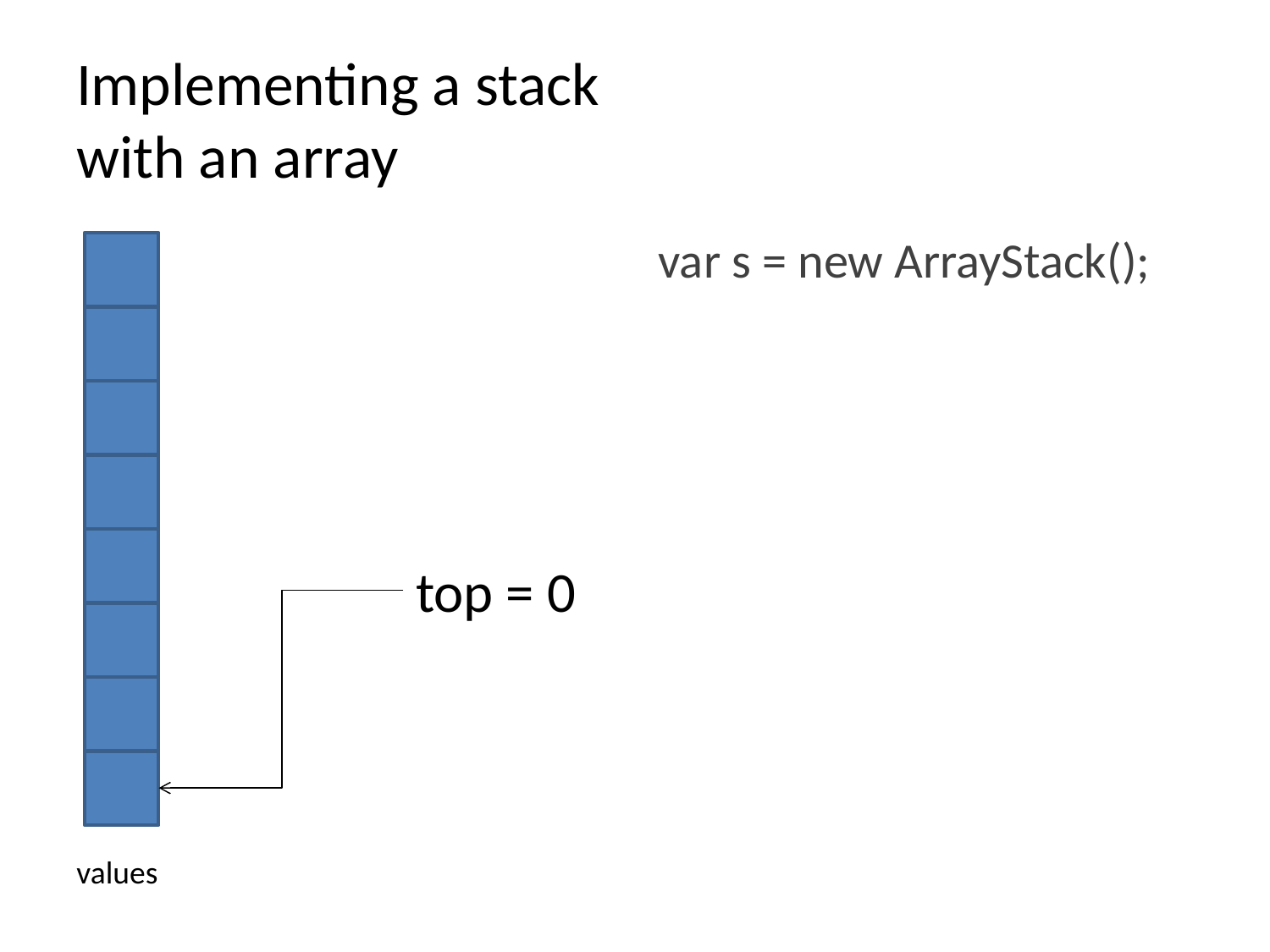

# Implementing a stack with an array
var s = new ArrayStack();

top = 0

values